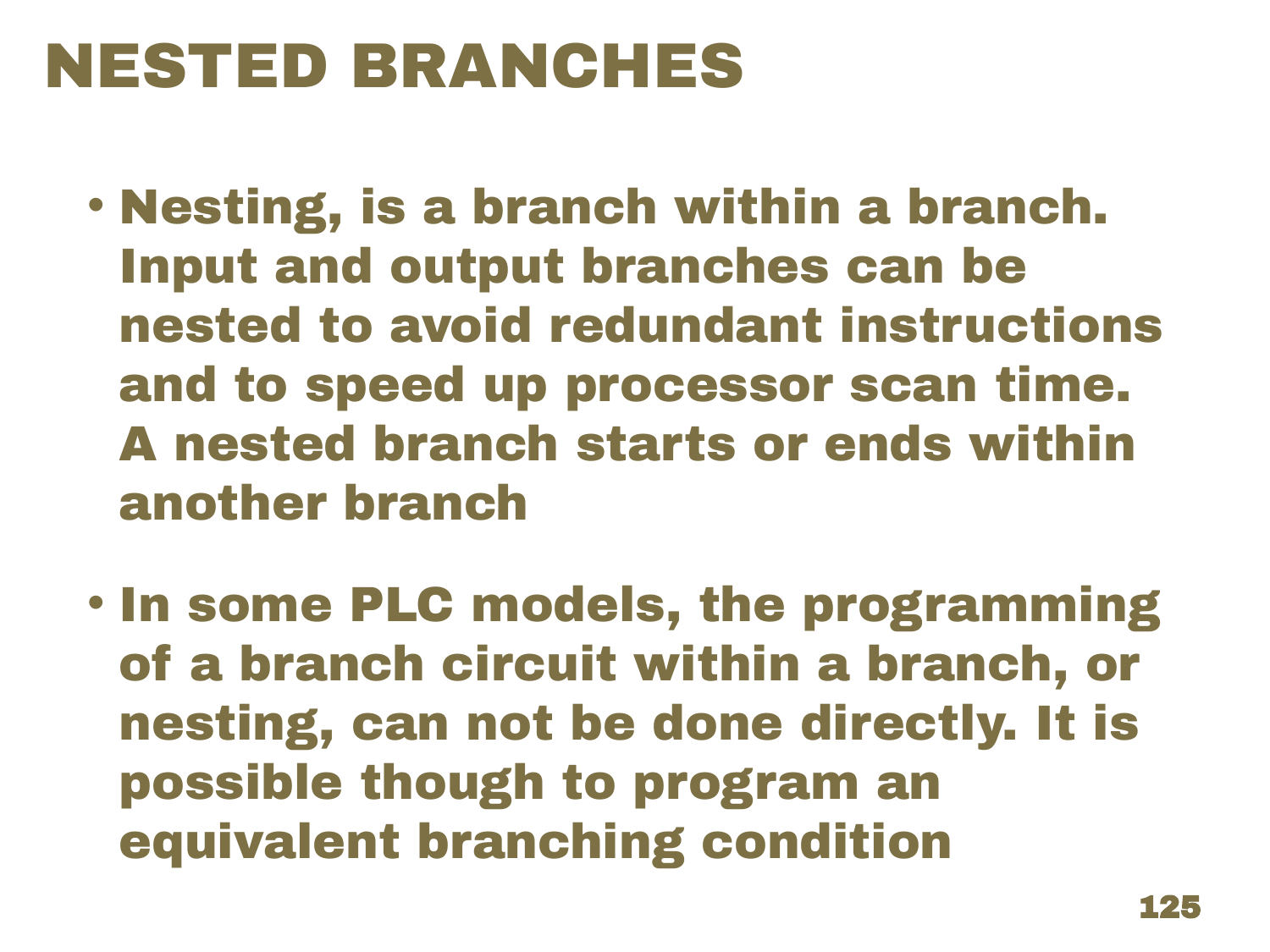

NESTED BRANCHES
Nesting, is a branch within a branch. Input and output branches can be nested to avoid redundant instructions and to speed up processor scan time. A nested branch starts or ends within another branch
In some PLC models, the programming of a branch circuit within a branch, or nesting, can not be done directly. It is possible though to program an equivalent branching condition
125